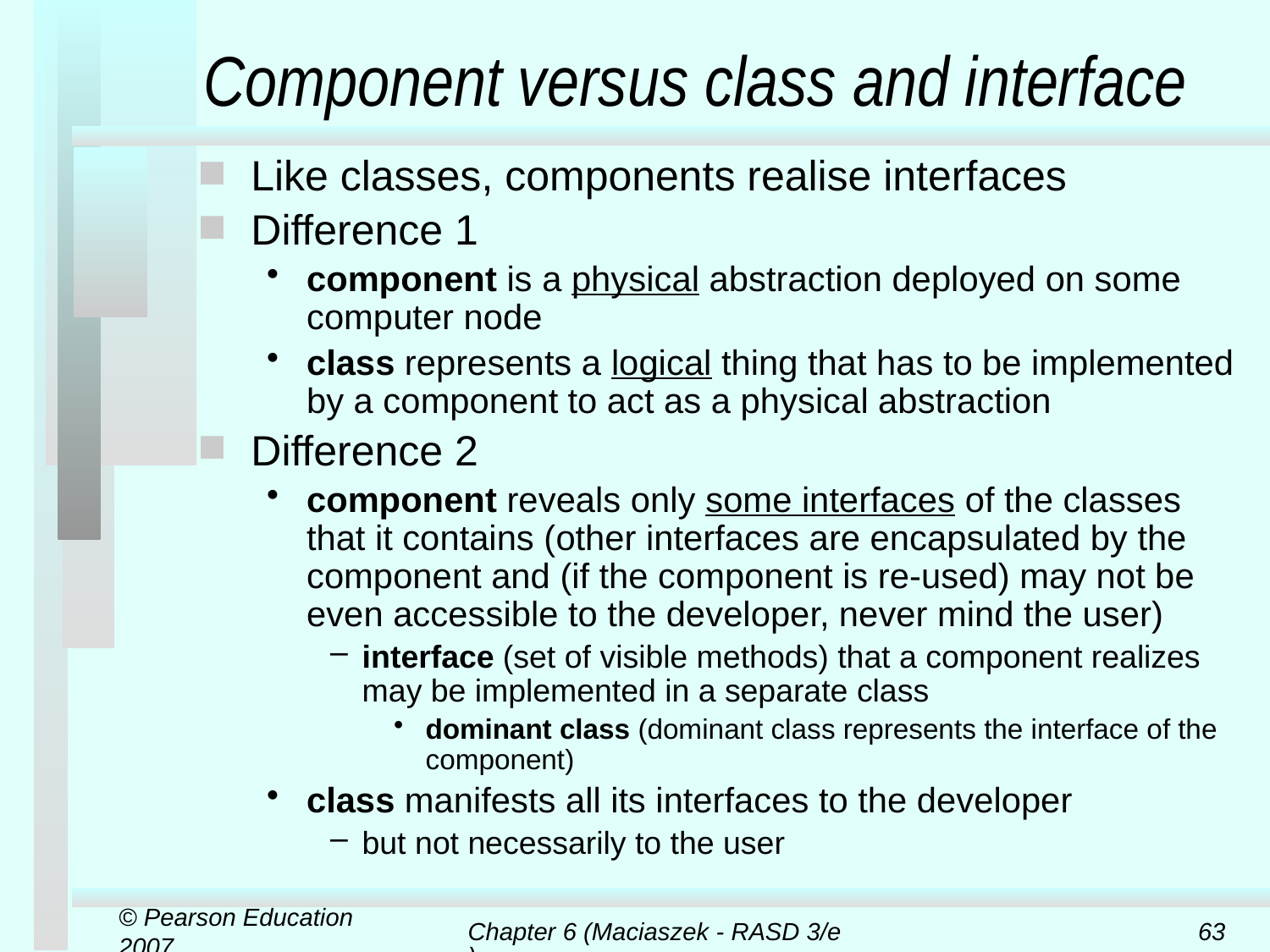

# Component versus class and interface
Like classes, components realise interfaces
Difference 1
component is a physical abstraction deployed on some computer node
class represents a logical thing that has to be implemented by a component to act as a physical abstraction
Difference 2
component reveals only some interfaces of the classes that it contains (other interfaces are encapsulated by the component and (if the component is re-used) may not be even accessible to the developer, never mind the user)
interface (set of visible methods) that a component realizes may be implemented in a separate class
dominant class (dominant class represents the interface of the component)
class manifests all its interfaces to the developer
but not necessarily to the user
© Pearson Education 2007
Chapter 6 (Maciaszek - RASD 3/e)
63